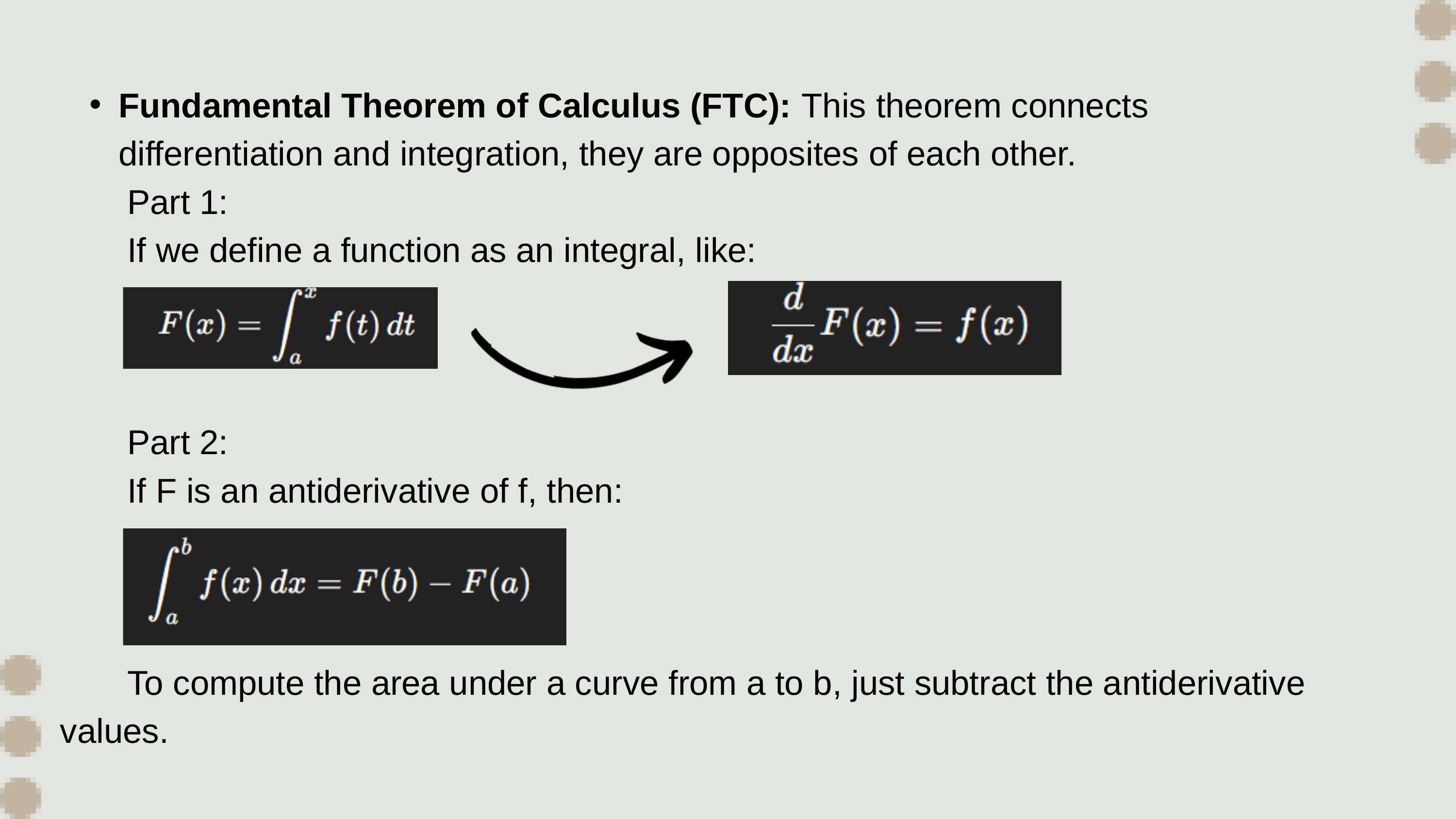

Fundamental Theorem of Calculus (FTC): This theorem connects differentiation and integration, they are opposites of each other.
       Part 1:
       If we define a function as an integral, like:

       Part 2:
       If F is an antiderivative of f, then:

       To compute the area under a curve from a to b, just subtract the antiderivative values.